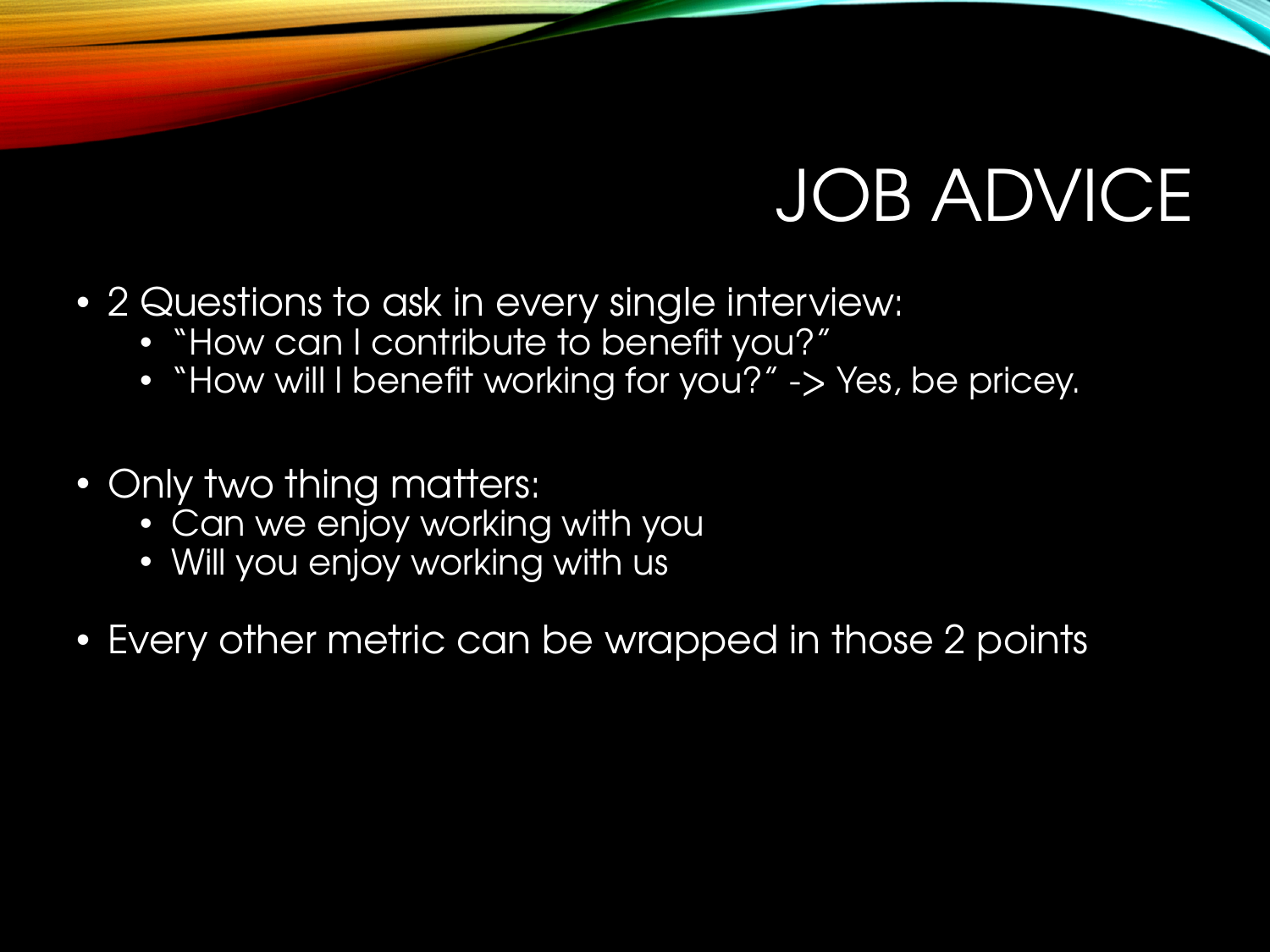

# Job Advice
2 Questions to ask in every single interview:
“How can I contribute to benefit you?”
“How will I benefit working for you?” -> Yes, be pricey.

Only two thing matters:
Can we enjoy working with you
Will you enjoy working with us

Every other metric can be wrapped in those 2 points